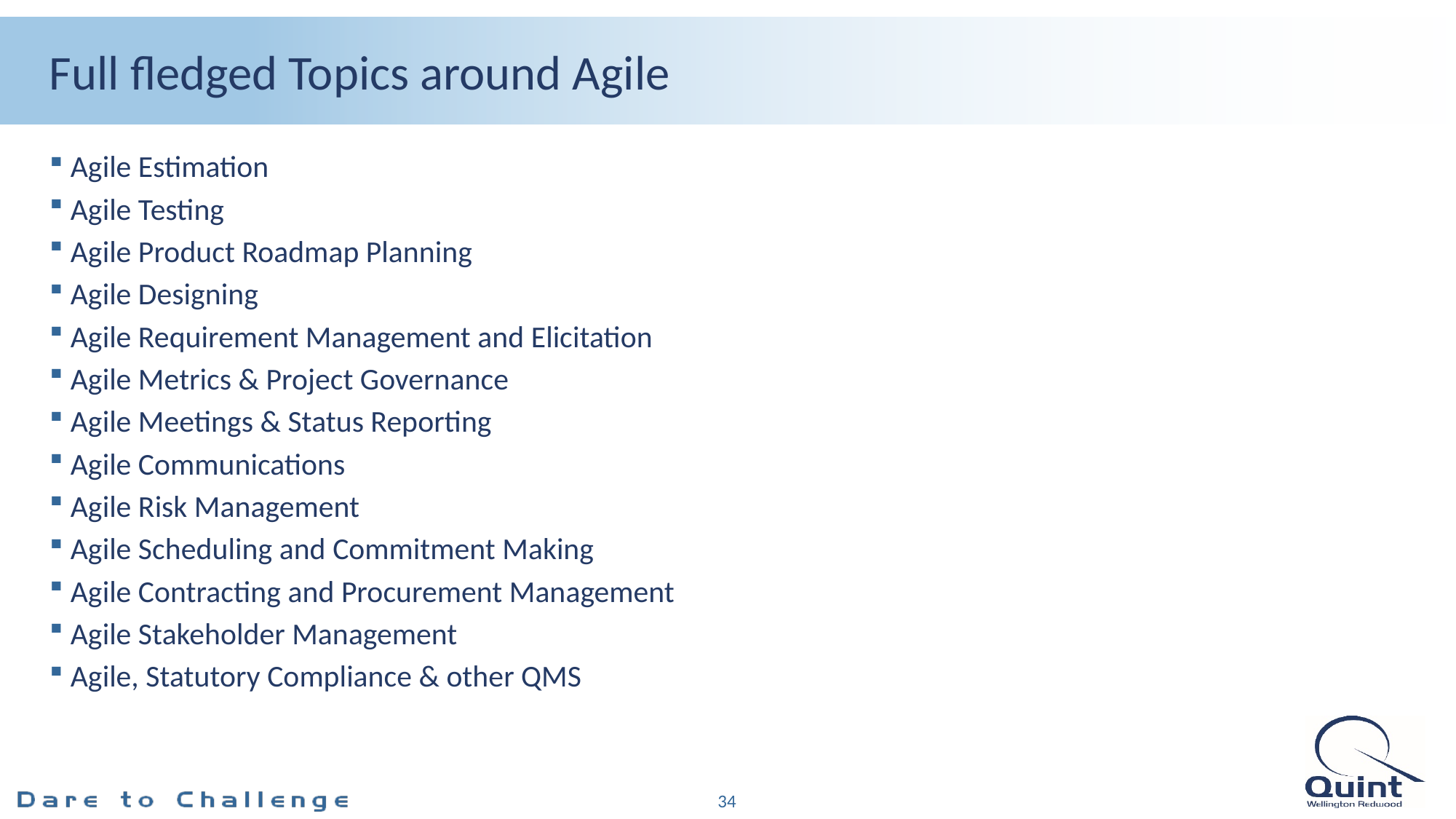

# Full fledged Topics around Agile
Agile Estimation
Agile Testing
Agile Product Roadmap Planning
Agile Designing
Agile Requirement Management and Elicitation
Agile Metrics & Project Governance
Agile Meetings & Status Reporting
Agile Communications
Agile Risk Management
Agile Scheduling and Commitment Making
Agile Contracting and Procurement Management
Agile Stakeholder Management
Agile, Statutory Compliance & other QMS
34